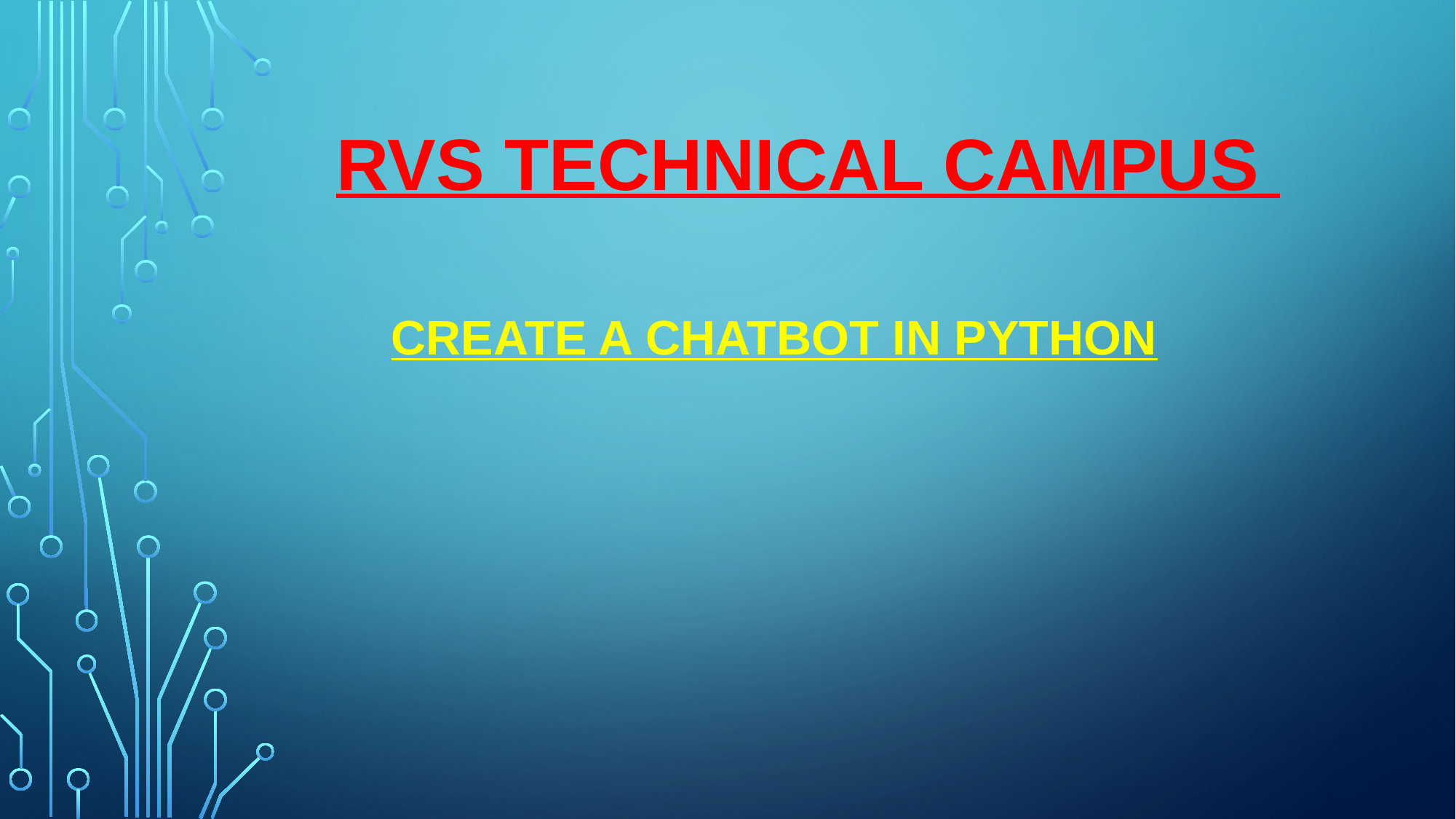

# RVs technical campus
Create a chatbot in python